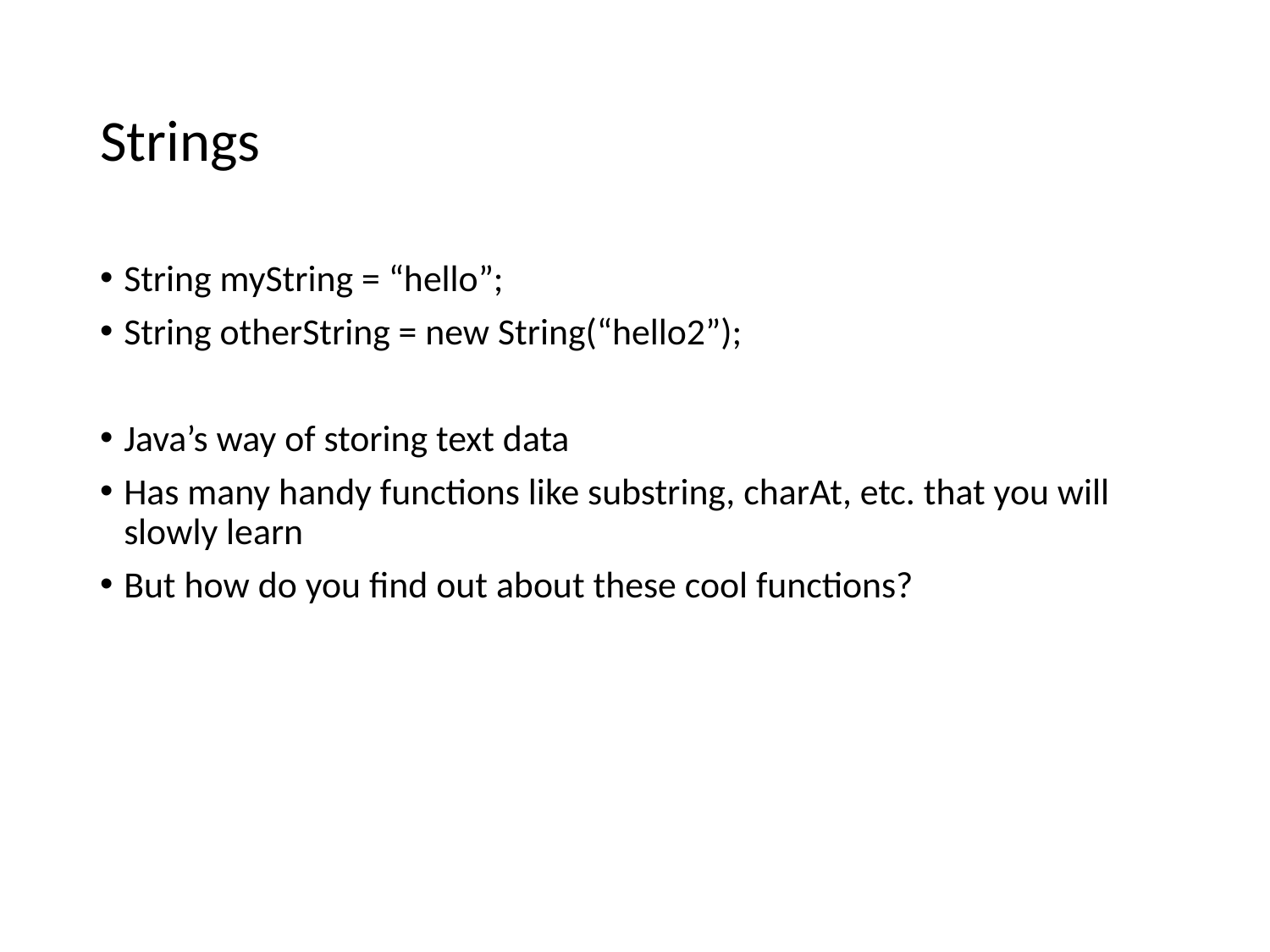

# Strings
String myString = “hello”;
String otherString = new String(“hello2”);

Java’s way of storing text data
Has many handy functions like substring, charAt, etc. that you will slowly learn
But how do you find out about these cool functions?